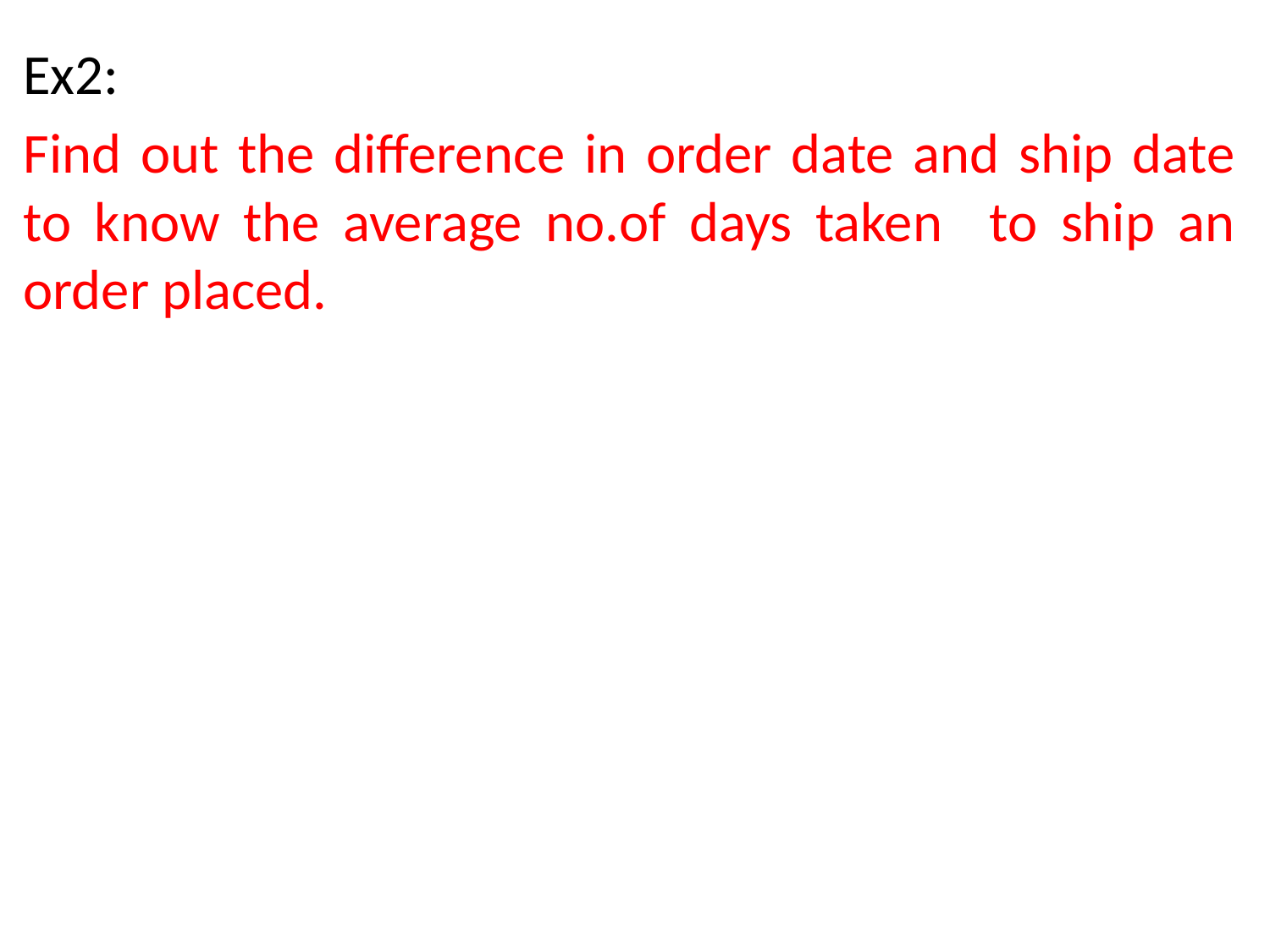

Ex2:
Find out the difference in order date and ship date to know the average no.of days taken  to ship an order placed.